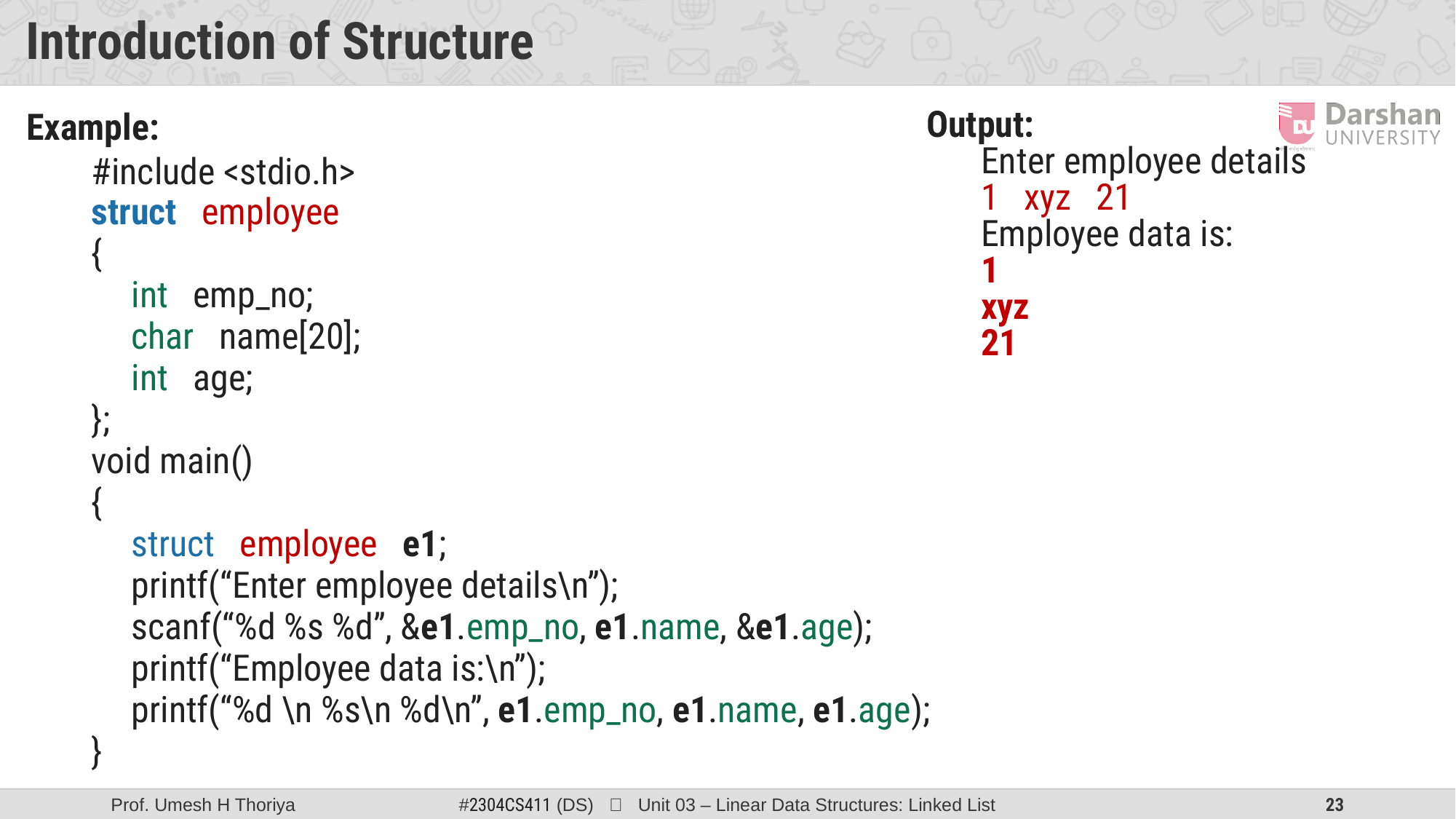

# Introduction of Structure
Output:
Enter employee details
1   xyz   21
Employee data is:
1
xyz
21
Example:
#include <stdio.h>
struct   employee
{
int   emp_no;
char   name[20];
int   age;
};
void main()
{
struct   employee   e1;
printf(“Enter employee details\n”);
scanf(“%d %s %d”, &e1.emp_no, e1.name, &e1.age);
printf(“Employee data is:\n”);
printf(“%d \n %s\n %d\n”, e1.emp_no, e1.name, e1.age);
}